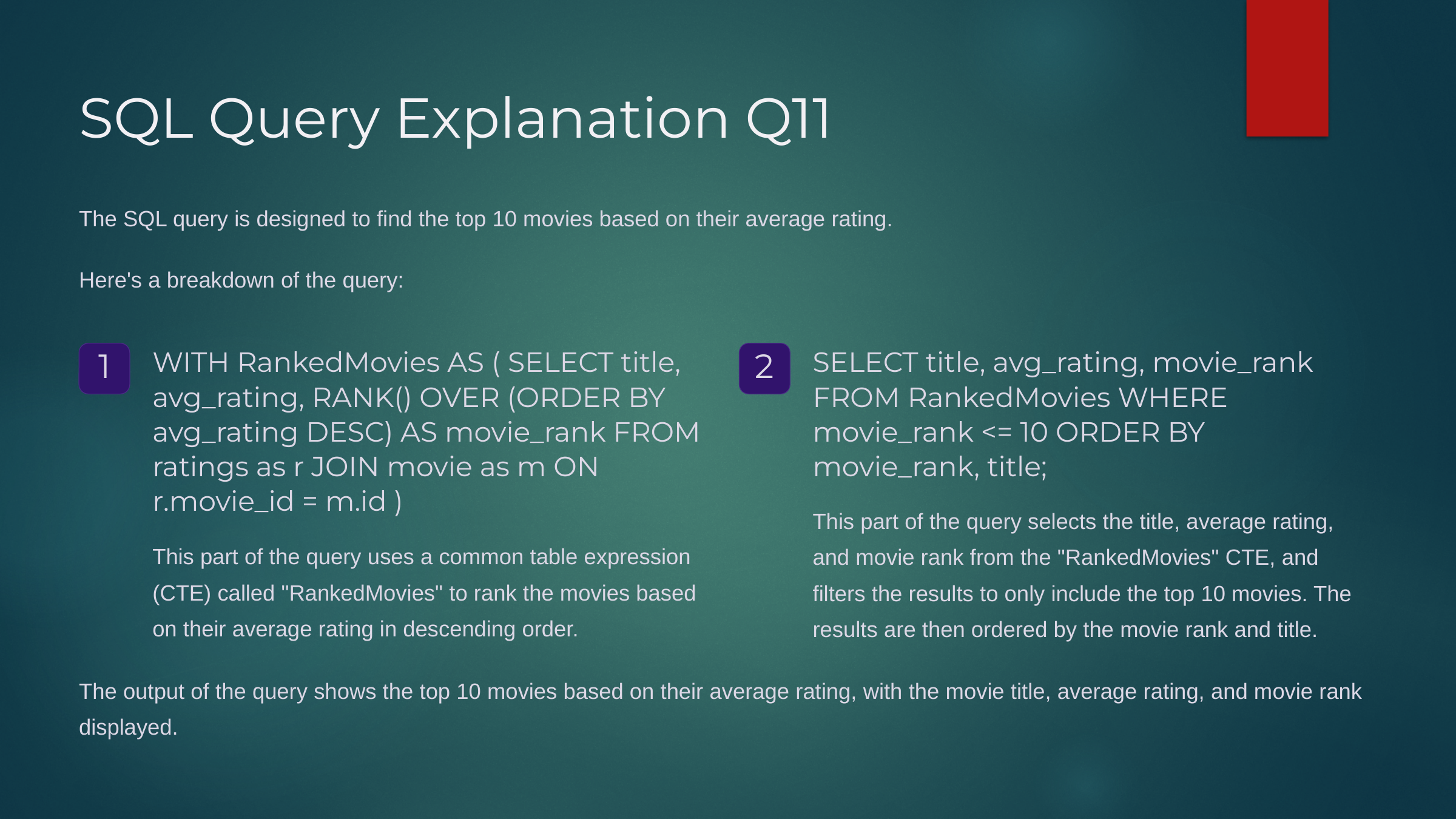

SQL Query Explanation Q11
The SQL query is designed to find the top 10 movies based on their average rating.
Here's a breakdown of the query:

WITH RankedMovies AS ( SELECT title, avg_rating, RANK() OVER (ORDER BY avg_rating DESC) AS movie_rank FROM ratings as r JOIN movie as m ON r.movie_id = m.id )

SELECT title, avg_rating, movie_rank FROM RankedMovies WHERE movie_rank <= 10 ORDER BY movie_rank, title;
1
2
This part of the query selects the title, average rating, and movie rank from the "RankedMovies" CTE, and filters the results to only include the top 10 movies. The results are then ordered by the movie rank and title.
This part of the query uses a common table expression (CTE) called "RankedMovies" to rank the movies based on their average rating in descending order.
The output of the query shows the top 10 movies based on their average rating, with the movie title, average rating, and movie rank displayed.